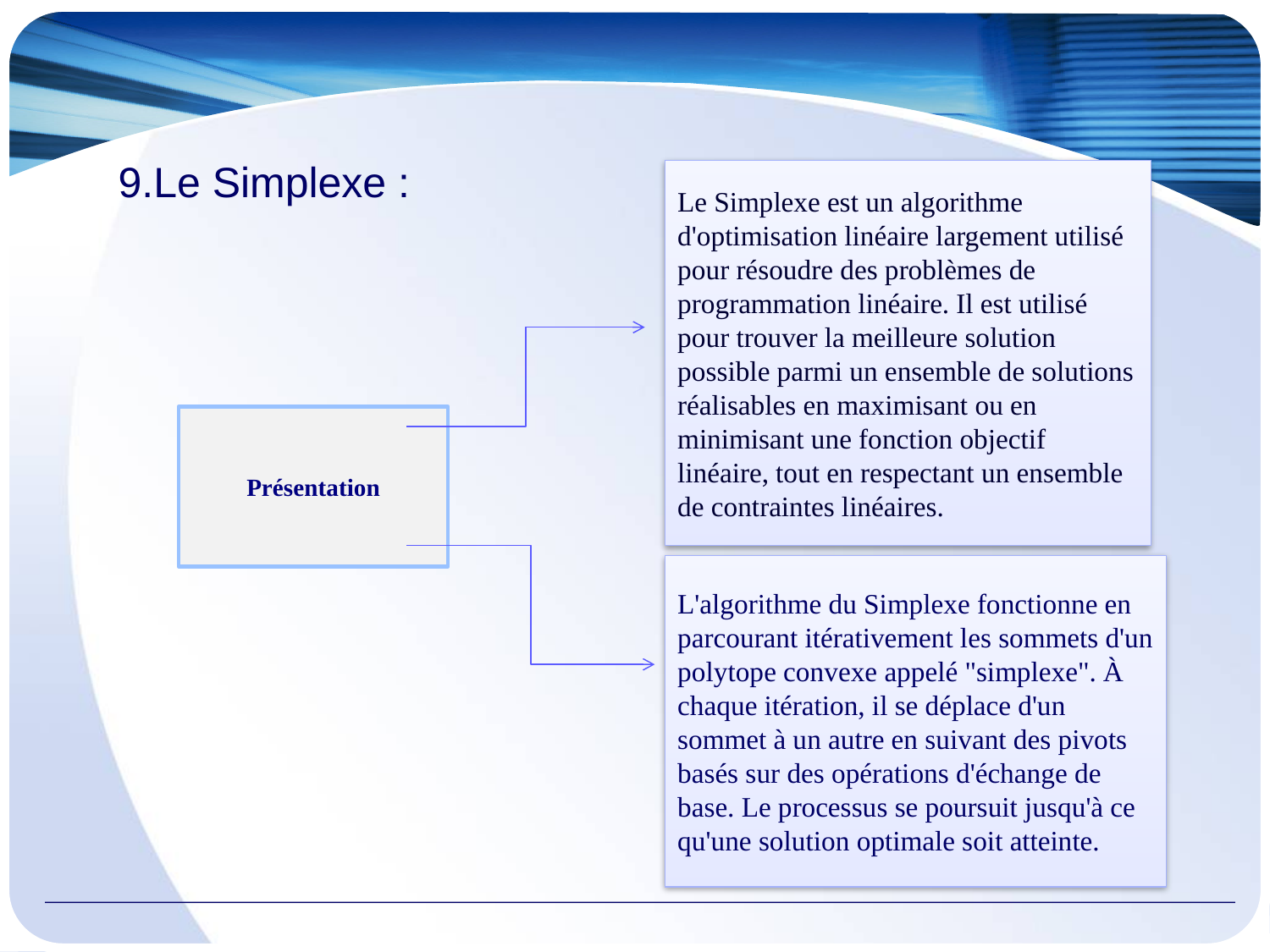

# 9.Le Simplexe :
Le Simplexe est un algorithme d'optimisation linéaire largement utilisé pour résoudre des problèmes de programmation linéaire. Il est utilisé pour trouver la meilleure solution possible parmi un ensemble de solutions réalisables en maximisant ou en minimisant une fonction objectif linéaire, tout en respectant un ensemble de contraintes linéaires.
Présentation
L'algorithme du Simplexe fonctionne en parcourant itérativement les sommets d'un polytope convexe appelé "simplexe". À chaque itération, il se déplace d'un sommet à un autre en suivant des pivots basés sur des opérations d'échange de base. Le processus se poursuit jusqu'à ce qu'une solution optimale soit atteinte.
23